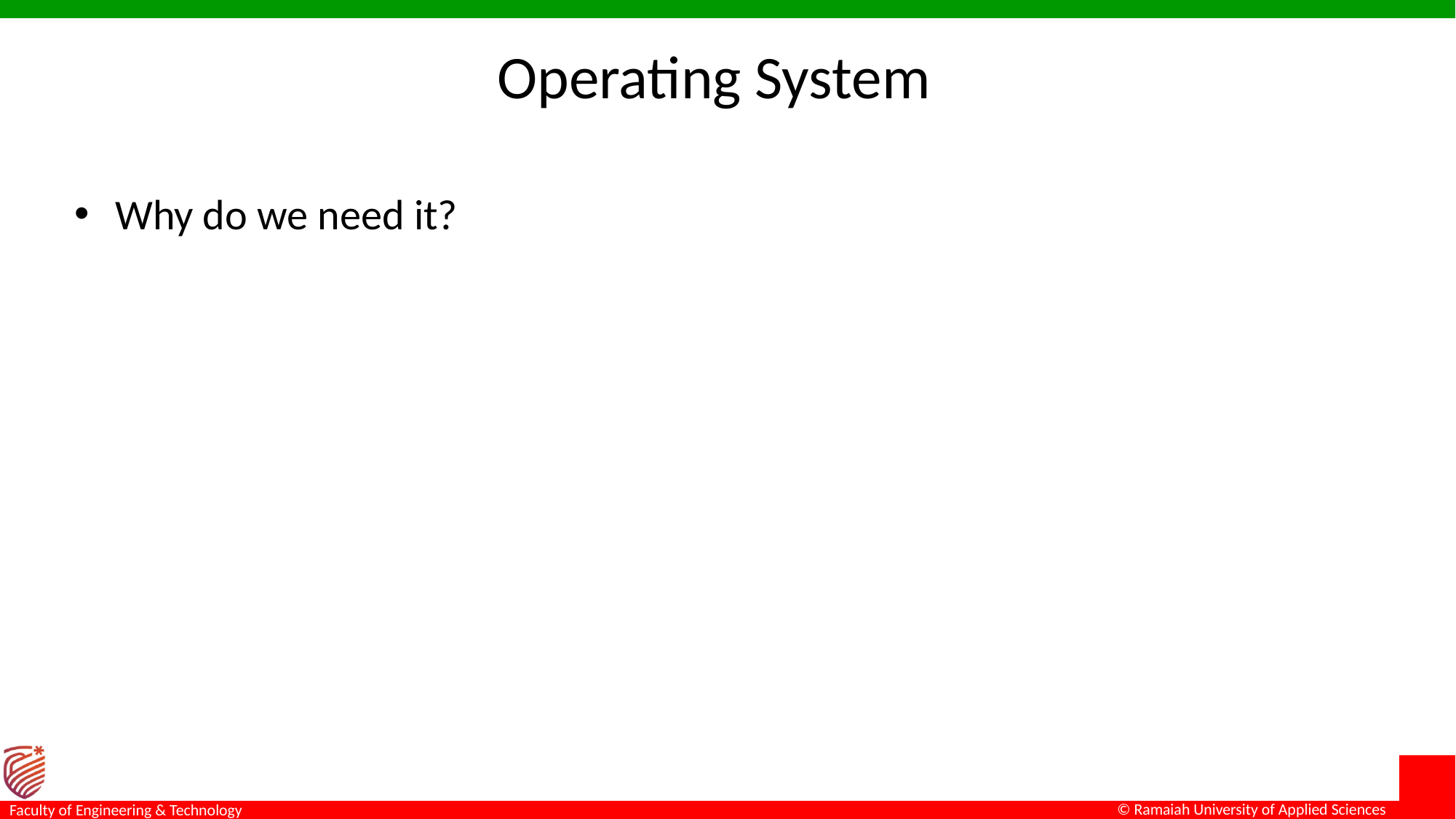

# Operating System

Why do we need it?